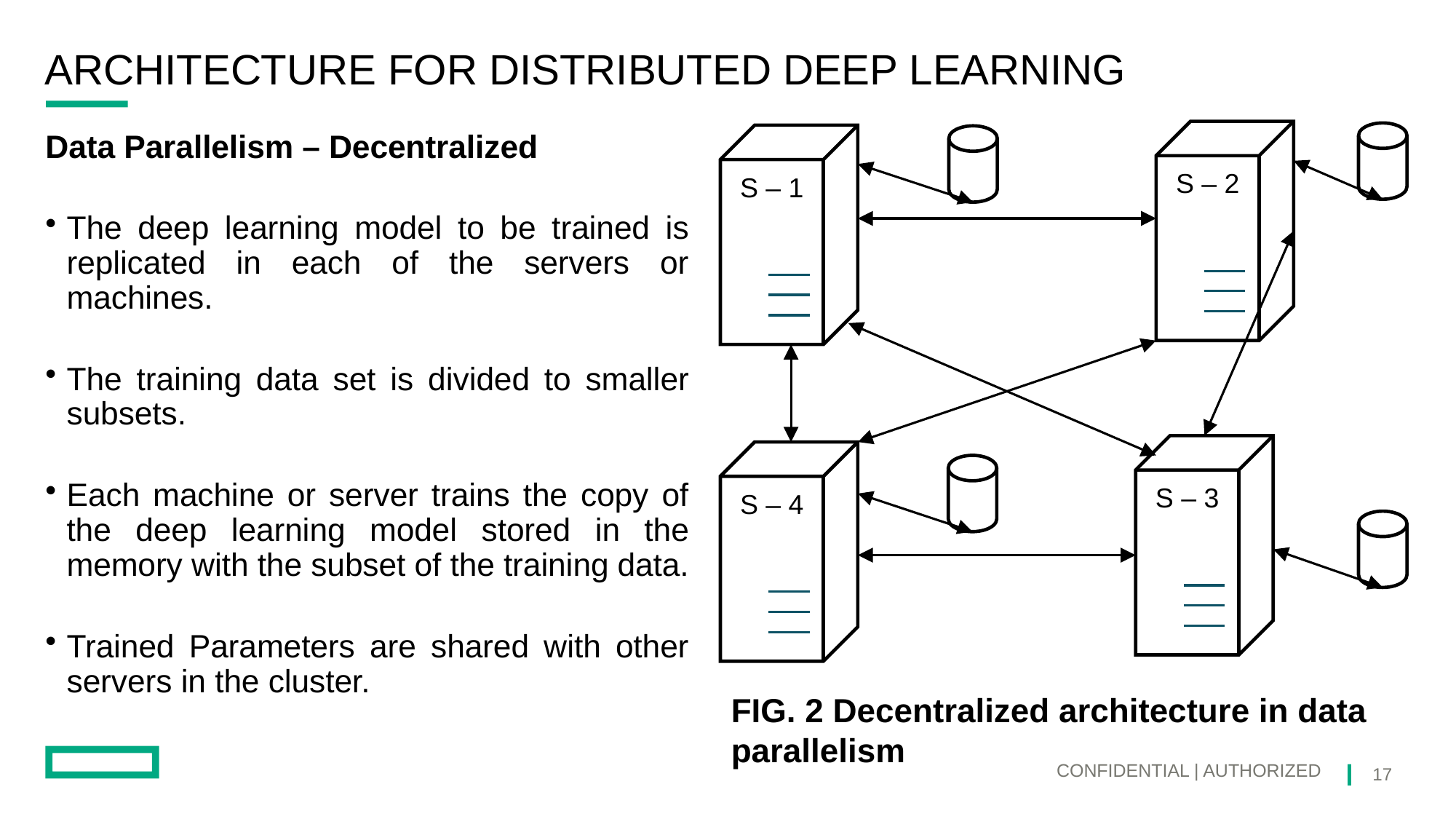

# Architecture for distributed deep learning
Data Parallelism – Decentralized

The deep learning model to be trained is replicated in each of the servers or machines.

The training data set is divided to smaller subsets.

Each machine or server trains the copy of the deep learning model stored in the memory with the subset of the training data.

Trained Parameters are shared with other servers in the cluster.
S – 2

S – 1

S – 3

S – 4

FIG. 2 Decentralized architecture in data parallelism
CONFIDENTIAL | AUTHORIZED
17